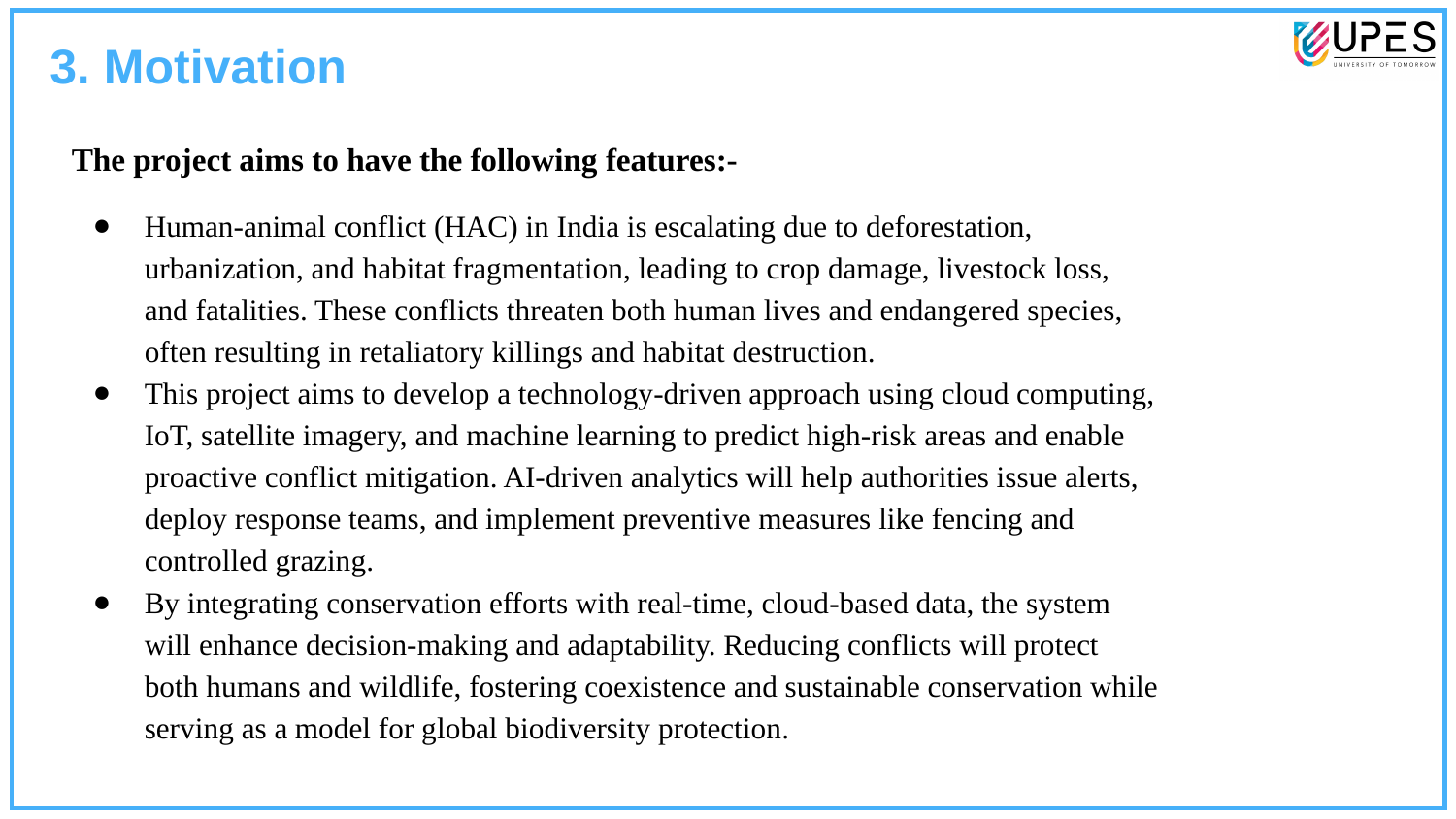

3. Motivation
The project aims to have the following features:-
Human-animal conflict (HAC) in India is escalating due to deforestation, urbanization, and habitat fragmentation, leading to crop damage, livestock loss, and fatalities. These conflicts threaten both human lives and endangered species, often resulting in retaliatory killings and habitat destruction.
This project aims to develop a technology-driven approach using cloud computing, IoT, satellite imagery, and machine learning to predict high-risk areas and enable proactive conflict mitigation. AI-driven analytics will help authorities issue alerts, deploy response teams, and implement preventive measures like fencing and controlled grazing.
By integrating conservation efforts with real-time, cloud-based data, the system will enhance decision-making and adaptability. Reducing conflicts will protect both humans and wildlife, fostering coexistence and sustainable conservation while serving as a model for global biodiversity protection.